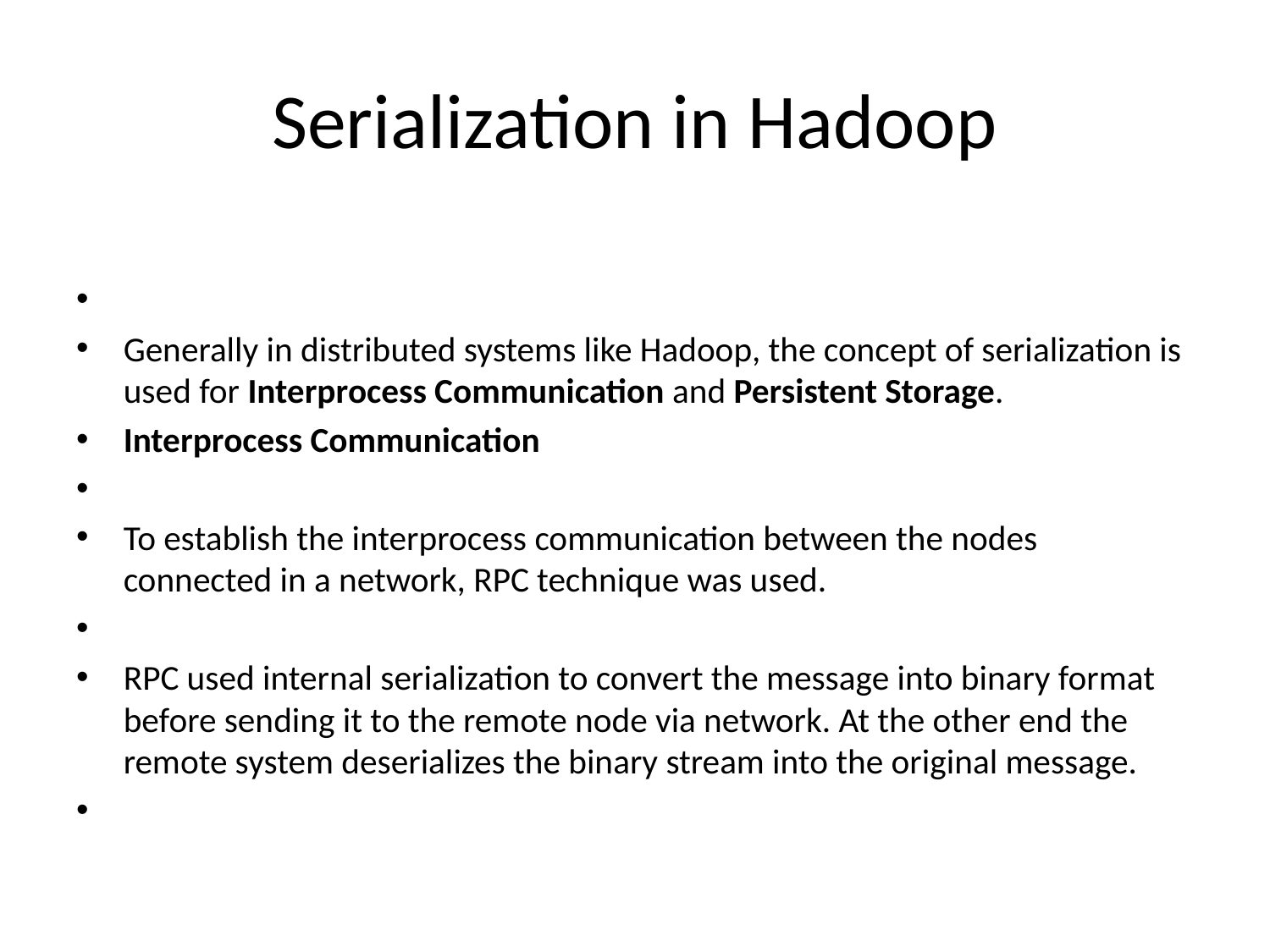

# Serialization in Hadoop

Generally in distributed systems like Hadoop, the concept of serialization is used for Interprocess Communication and Persistent Storage.
Interprocess Communication

To establish the interprocess communication between the nodes connected in a network, RPC technique was used.

RPC used internal serialization to convert the message into binary format before sending it to the remote node via network. At the other end the remote system deserializes the binary stream into the original message.